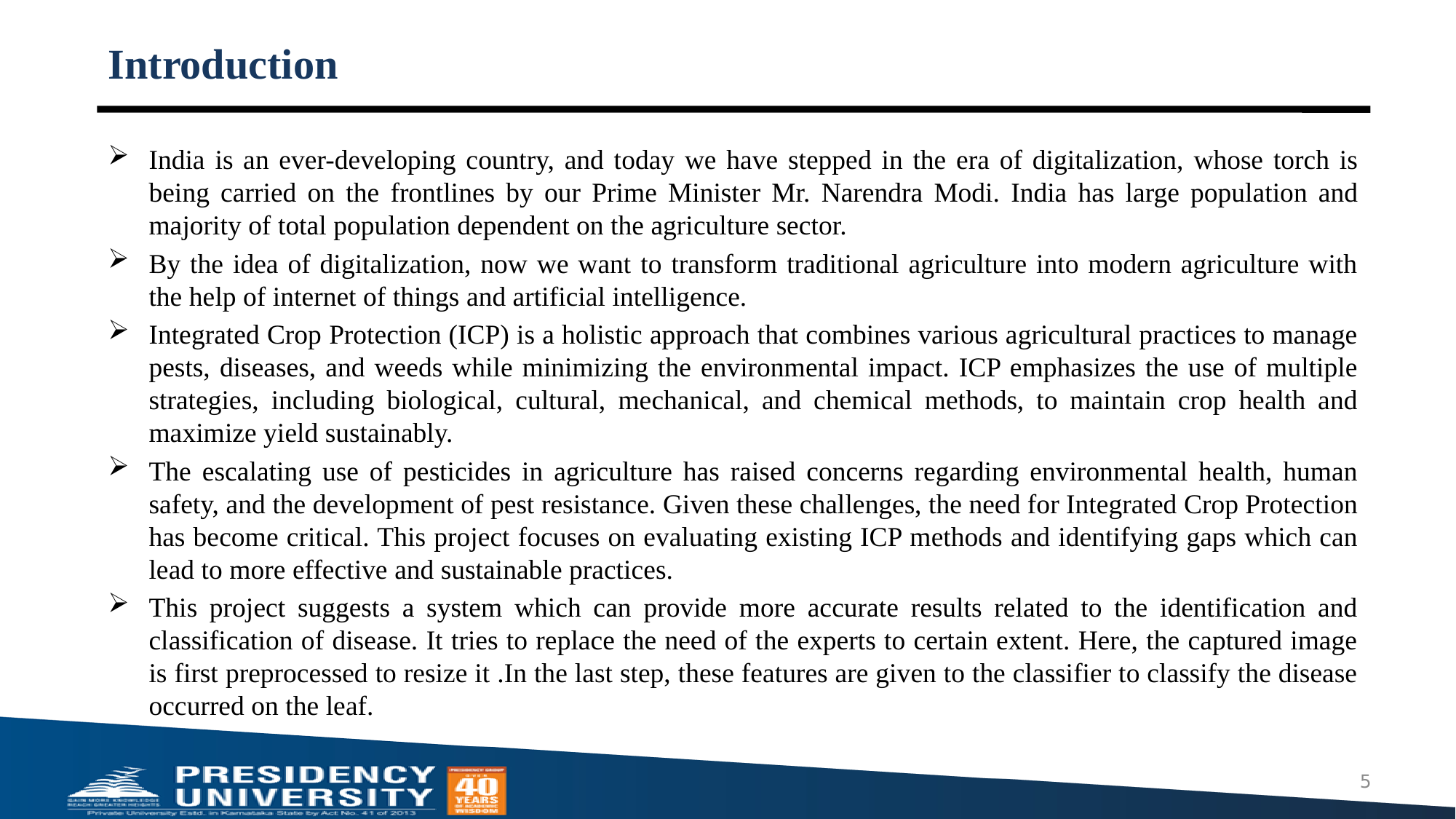

# Introduction
India is an ever-developing country, and today we have stepped in the era of digitalization, whose torch is being carried on the frontlines by our Prime Minister Mr. Narendra Modi. India has large population and majority of total population dependent on the agriculture sector.
By the idea of digitalization, now we want to transform traditional agriculture into modern agriculture with the help of internet of things and artificial intelligence.
Integrated Crop Protection (ICP) is a holistic approach that combines various agricultural practices to manage pests, diseases, and weeds while minimizing the environmental impact. ICP emphasizes the use of multiple strategies, including biological, cultural, mechanical, and chemical methods, to maintain crop health and maximize yield sustainably.
The escalating use of pesticides in agriculture has raised concerns regarding environmental health, human safety, and the development of pest resistance. Given these challenges, the need for Integrated Crop Protection has become critical. This project focuses on evaluating existing ICP methods and identifying gaps which can lead to more effective and sustainable practices.
This project suggests a system which can provide more accurate results related to the identification and classification of disease. It tries to replace the need of the experts to certain extent. Here, the captured image is first preprocessed to resize it .In the last step, these features are given to the classifier to classify the disease occurred on the leaf.

5